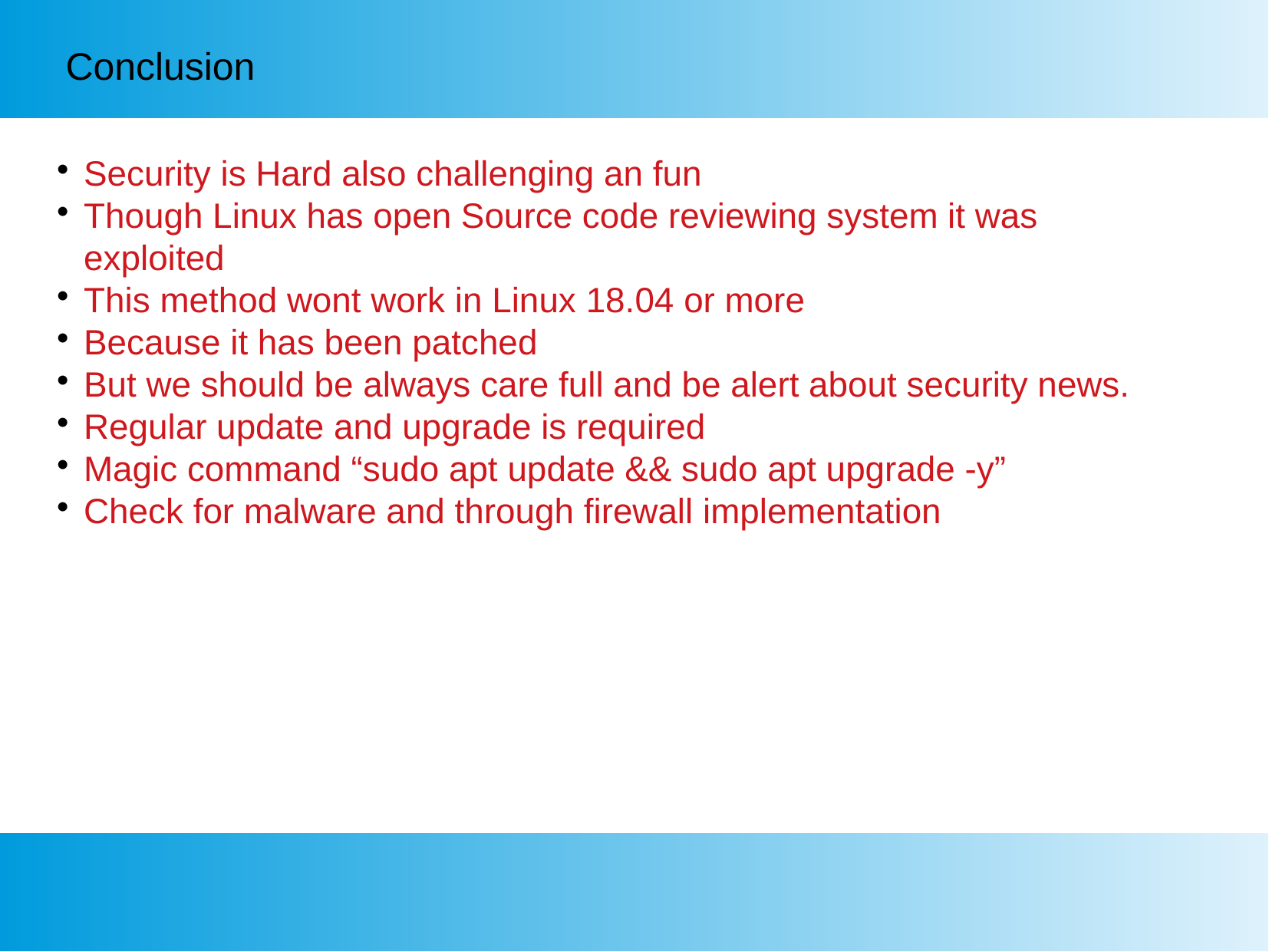

Conclusion
Security is Hard also challenging an fun
Though Linux has open Source code reviewing system it was exploited
This method wont work in Linux 18.04 or more
Because it has been patched
But we should be always care full and be alert about security news.
Regular update and upgrade is required
Magic command “sudo apt update && sudo apt upgrade -y”
Check for malware and through firewall implementation